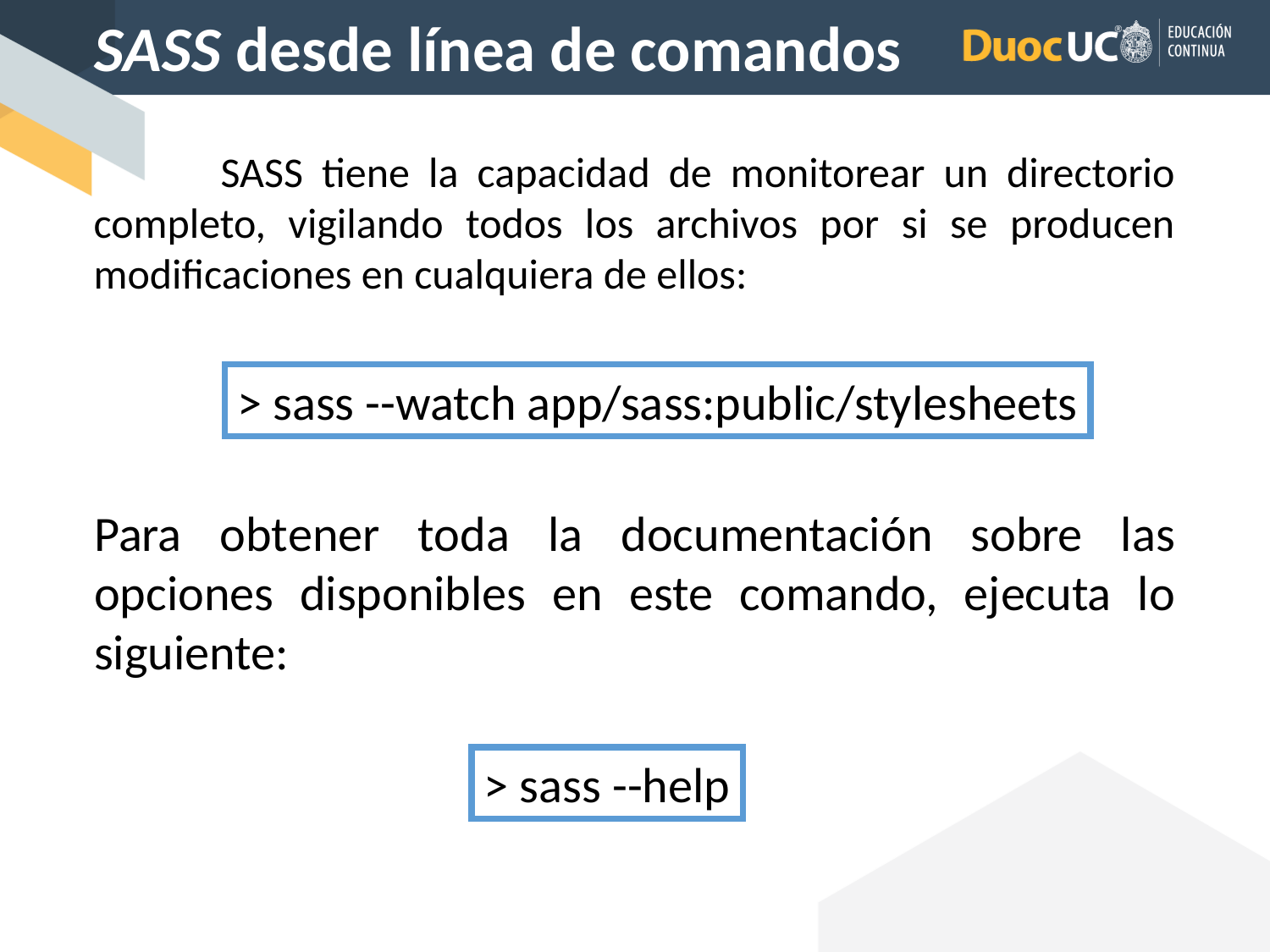

SASS desde línea de comandos
	SASS tiene la capacidad de monitorear un directorio completo, vigilando todos los archivos por si se producen modificaciones en cualquiera de ellos:
> sass --watch app/sass:public/stylesheets
Para obtener toda la documentación sobre las opciones disponibles en este comando, ejecuta lo siguiente:
> sass --help